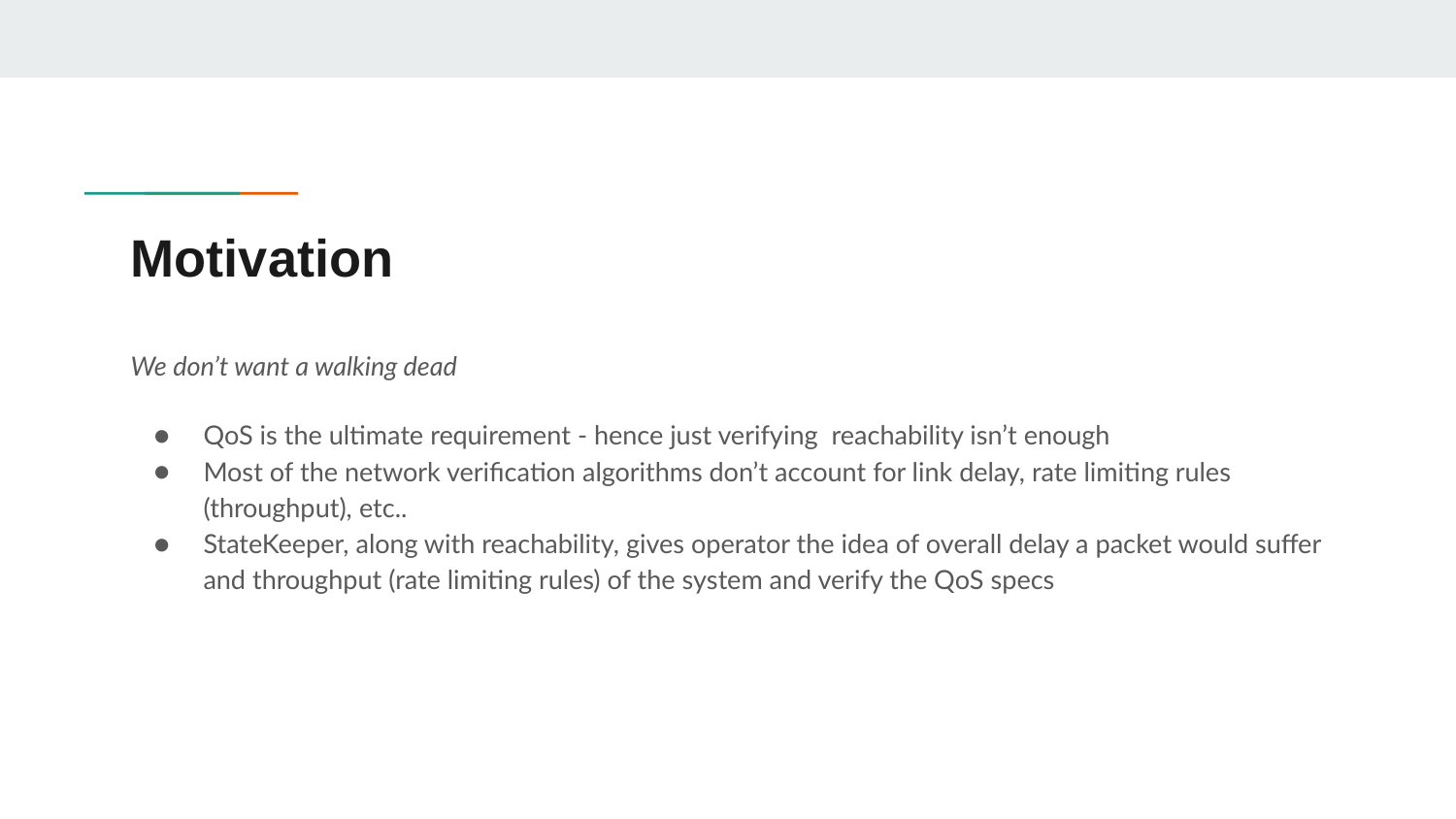

# Motivation
We don’t want a walking dead
QoS is the ultimate requirement - hence just verifying  reachability isn’t enough
Most of the network verification algorithms don’t account for link delay, rate limiting rules (throughput), etc..
StateKeeper, along with reachability, gives operator the idea of overall delay a packet would suffer and throughput (rate limiting rules) of the system and verify the QoS specs